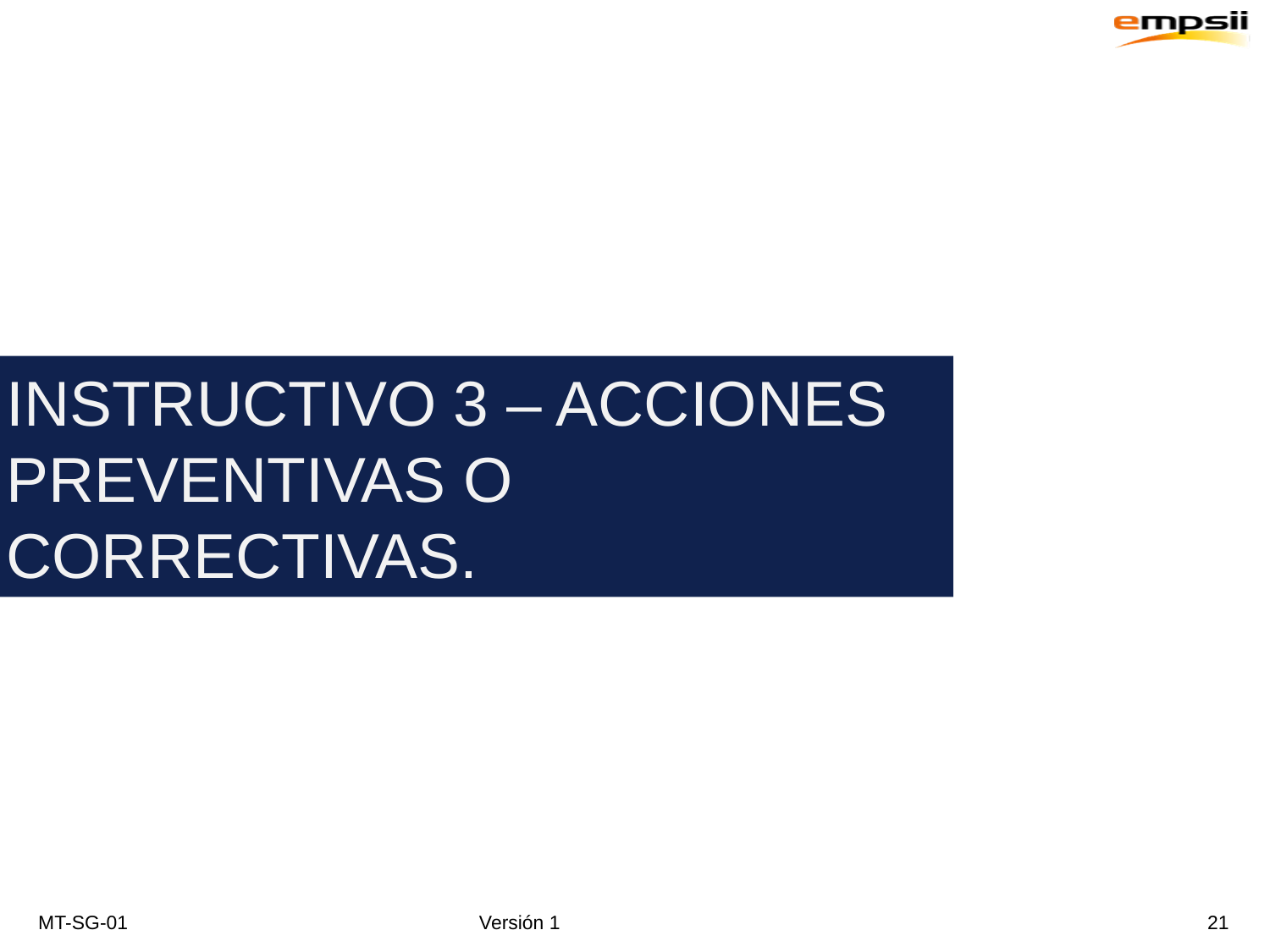

INSTRUCTIVO 3 – ACCIONES PREVENTIVAS O CORRECTIVAS.
21